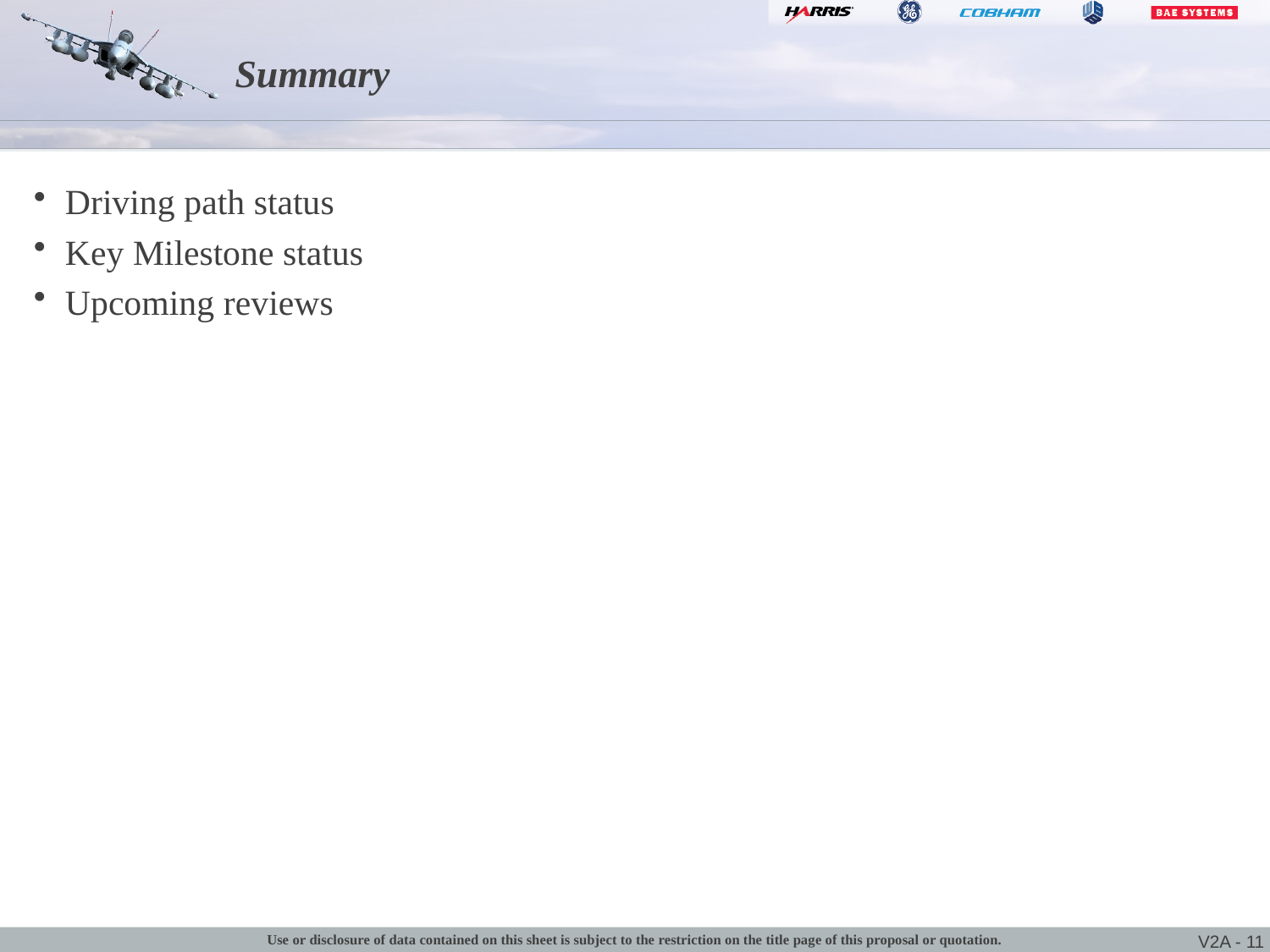

# Summary
Driving path status
Key Milestone status
Upcoming reviews